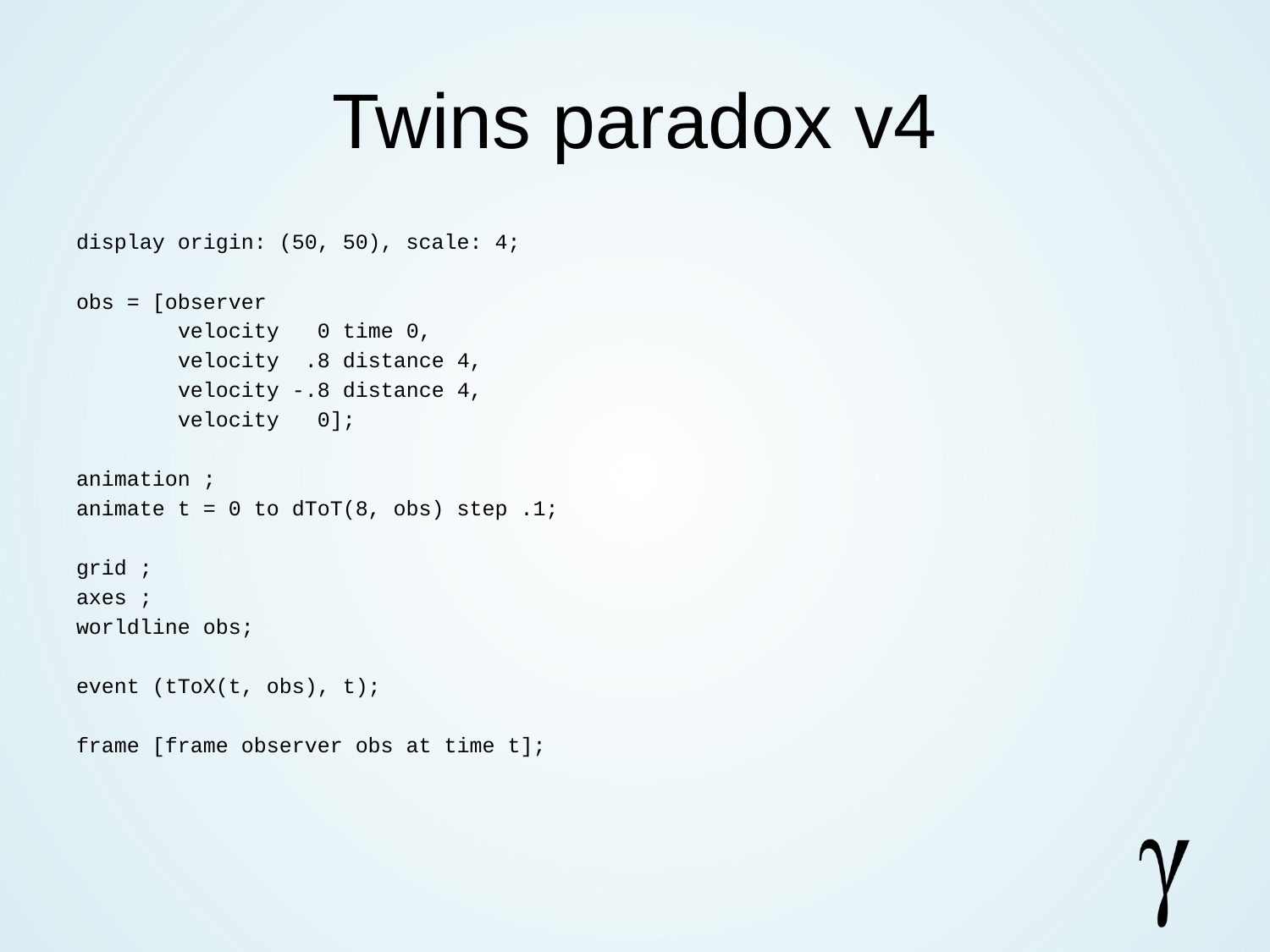

# Twins paradox v4
display origin: (50, 50), scale: 4;

obs = [observer
        velocity   0 time 0,
        velocity  .8 distance 4,
        velocity -.8 distance 4,
        velocity   0];

animation ;
animate t = 0 to dToT(8, obs) step .1;

grid ;
axes ;
worldline obs;

event (tToX(t, obs), t);

frame [frame observer obs at time t];